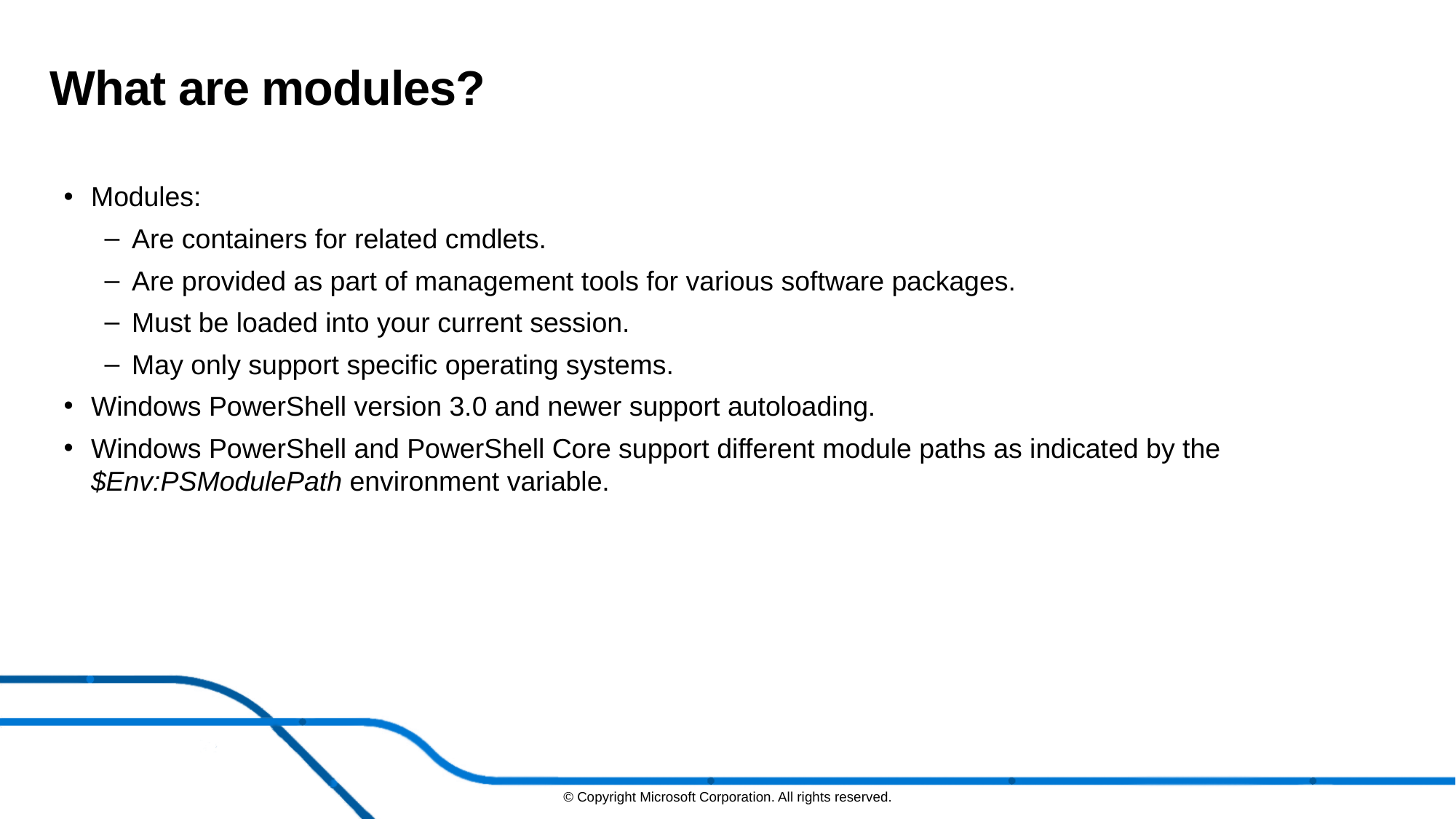

# What are modules?
Modules:
Are containers for related cmdlets.
Are provided as part of management tools for various software packages.
Must be loaded into your current session.
May only support specific operating systems.
Windows PowerShell version 3.0 and newer support autoloading.
Windows PowerShell and PowerShell Core support different module paths as indicated by the $Env:PSModulePath environment variable.